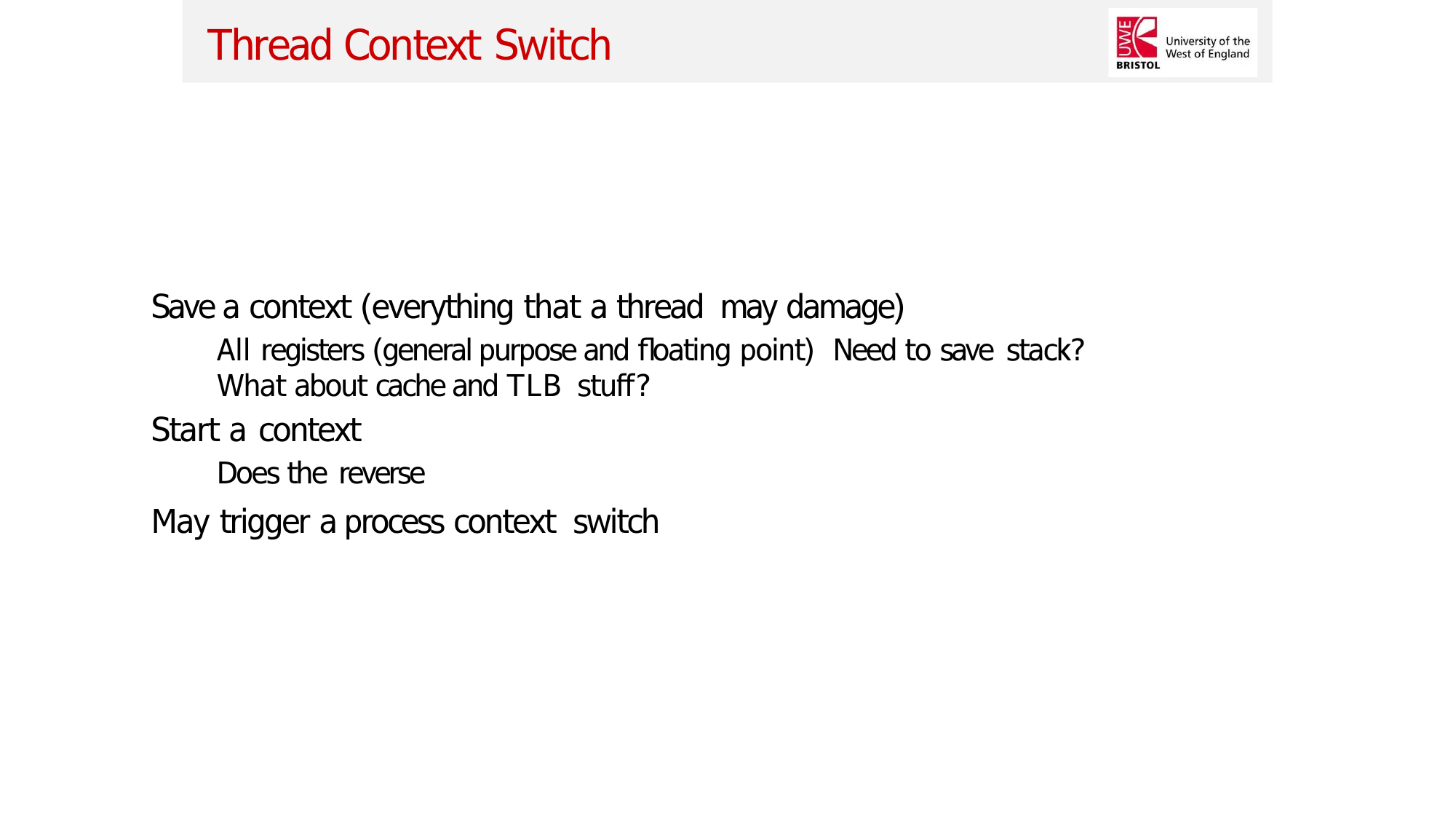

Thread Context Switch
Save a context (everything that a thread may damage)
All registers (general purpose and floating point)  Need to save stack?
What about cache and TLB stuff?
Start a context
Does the reverse
May trigger a process context switch